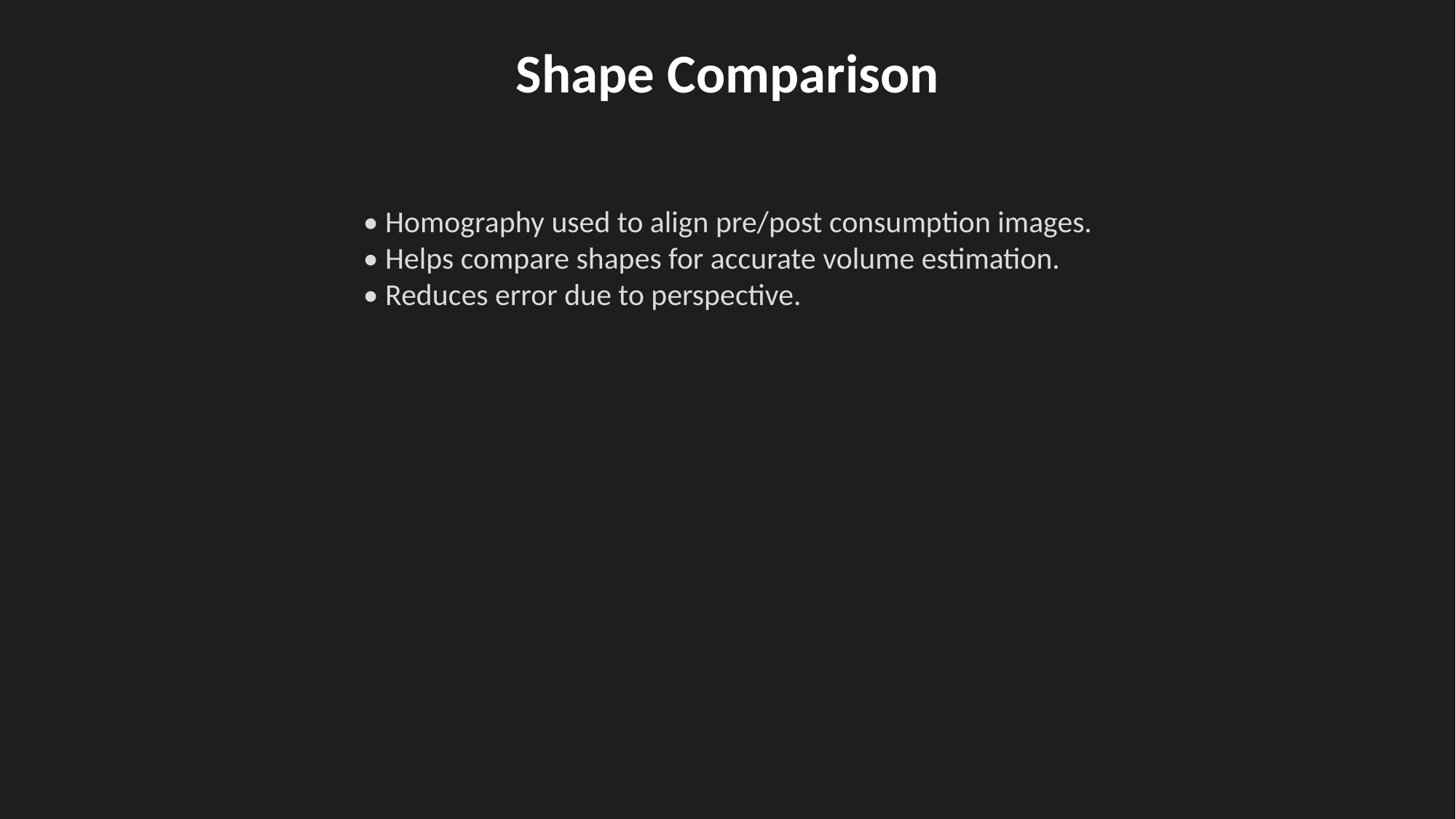

Shape Comparison

• Homography used to align pre/post consumption images.
• Helps compare shapes for accurate volume estimation.
• Reduces error due to perspective.